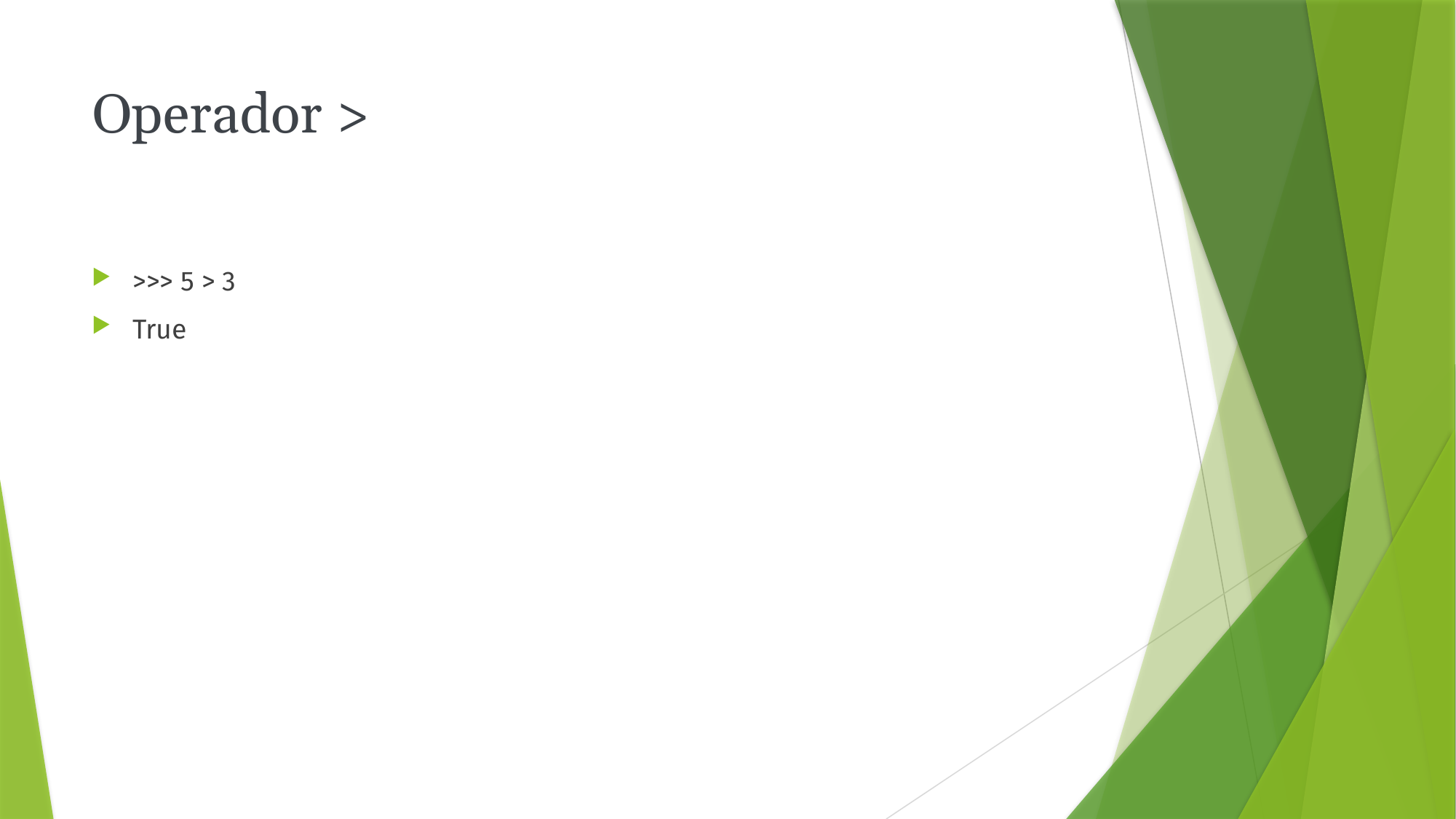

# Operador >
>>> 5 > 3
True